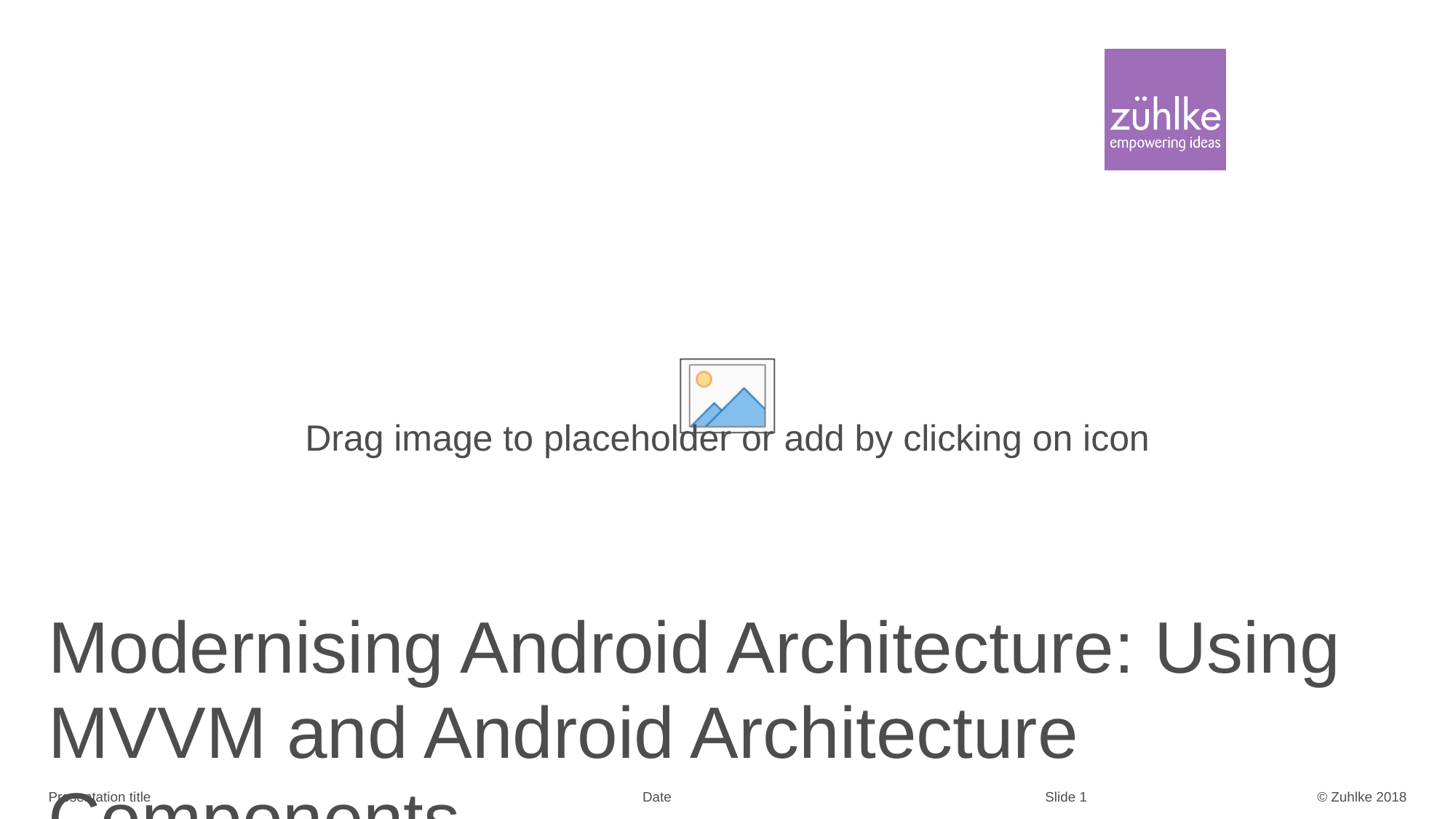

# Modernising Android Architecture: Using MVVM and Android Architecture Components